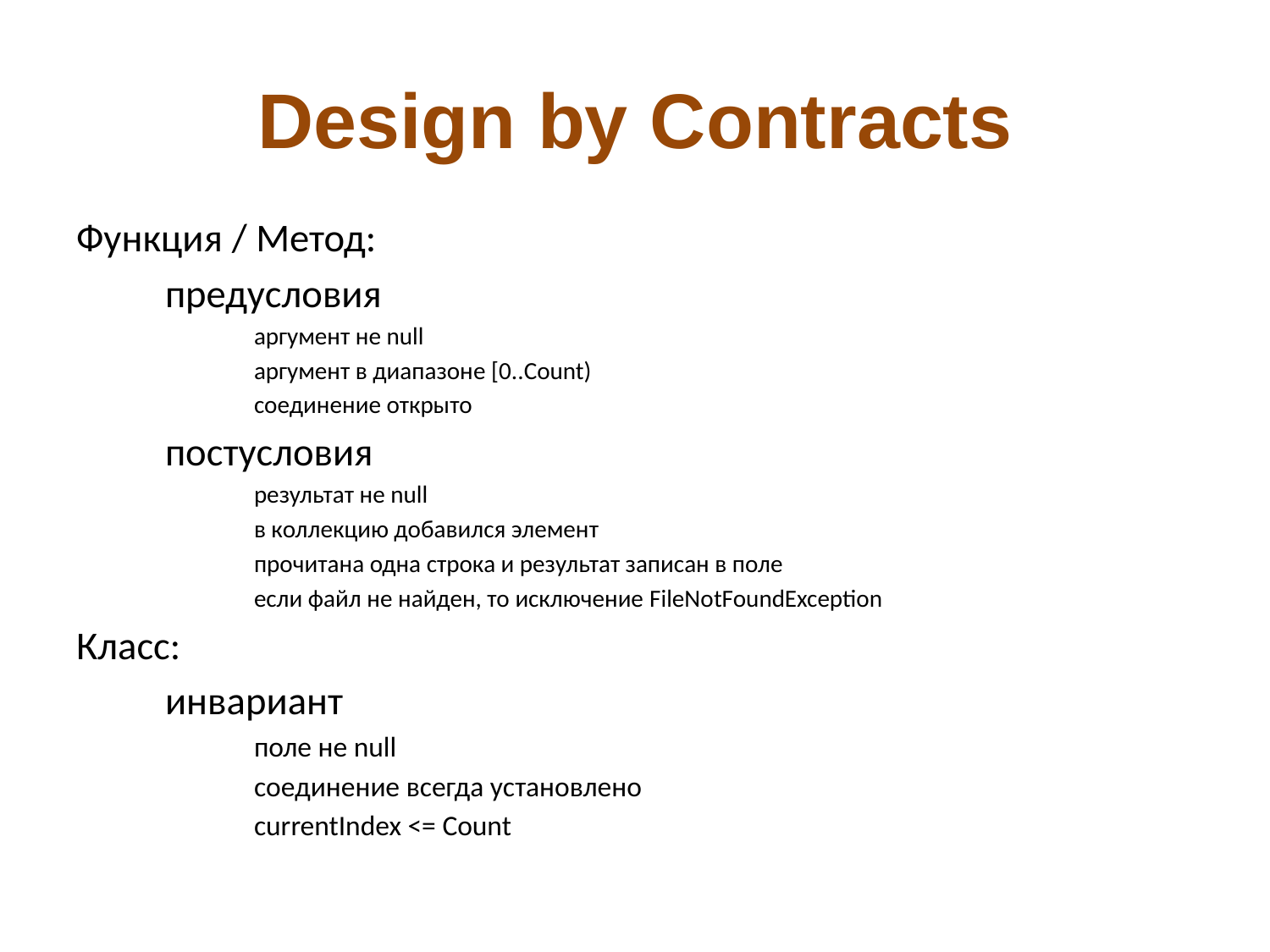

# Design by Сontracts
Функция / Метод:
	предусловия
		аргумент не null
		аргумент в диапазоне [0..Count)
		соединение открыто
	постусловия
		результат не null
		в коллекцию добавился элемент
		прочитана одна строка и результат записан в поле
		если файл не найден, то исключение FileNotFoundException
Класс:
	инвариант
		поле не null
		соединение всегда установлено
		currentIndex <= Count